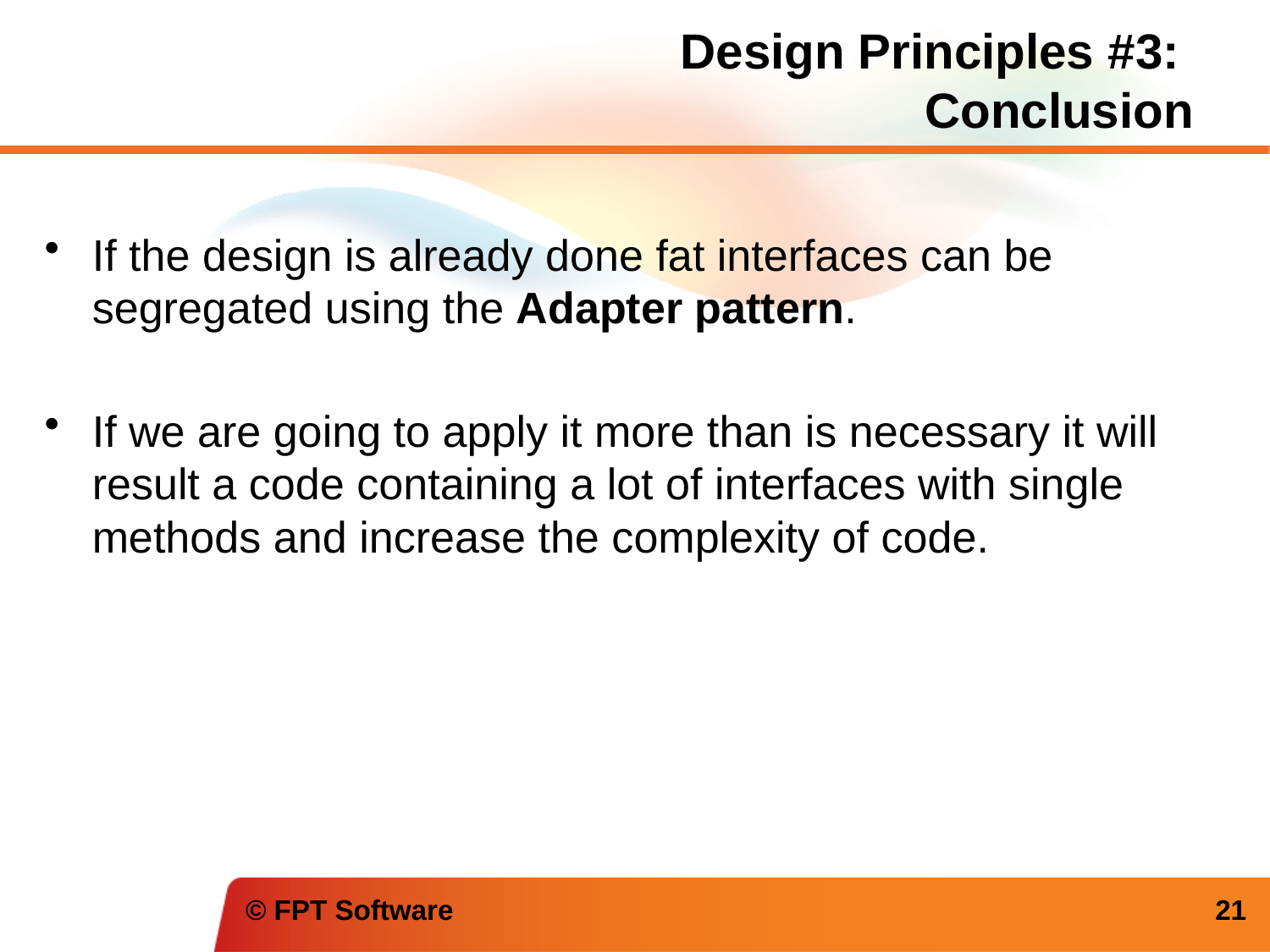

# Design Principles #3: Conclusion

If the design is already done fat interfaces can be segregated using the Adapter pattern.

If we are going to apply it more than is necessary it will result a code containing a lot of interfaces with single methods and increase the complexity of code.